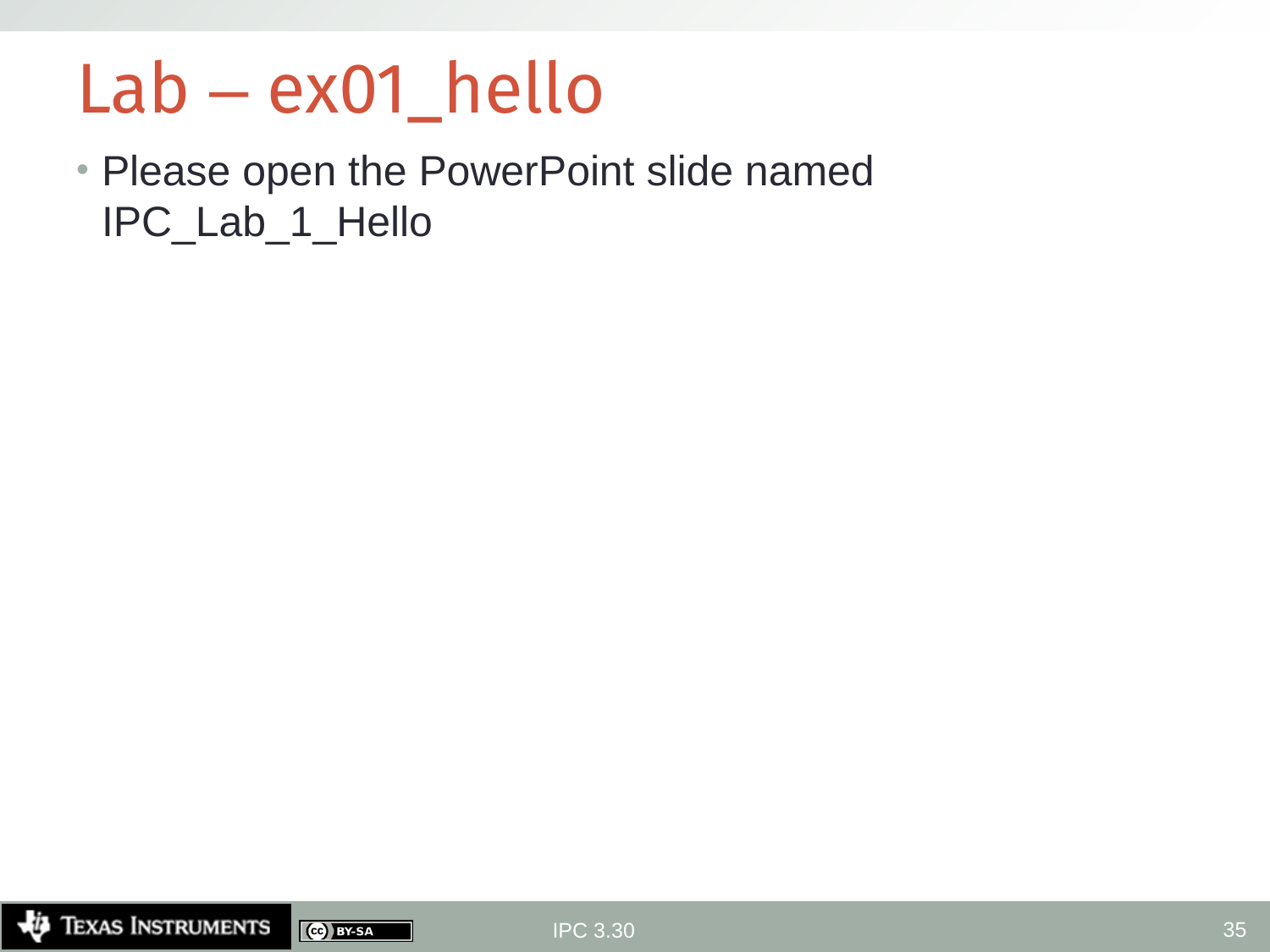

# Lab ‒ ex01_hello
Please open the PowerPoint slide named IPC_Lab_1_Hello
35
IPC 3.30